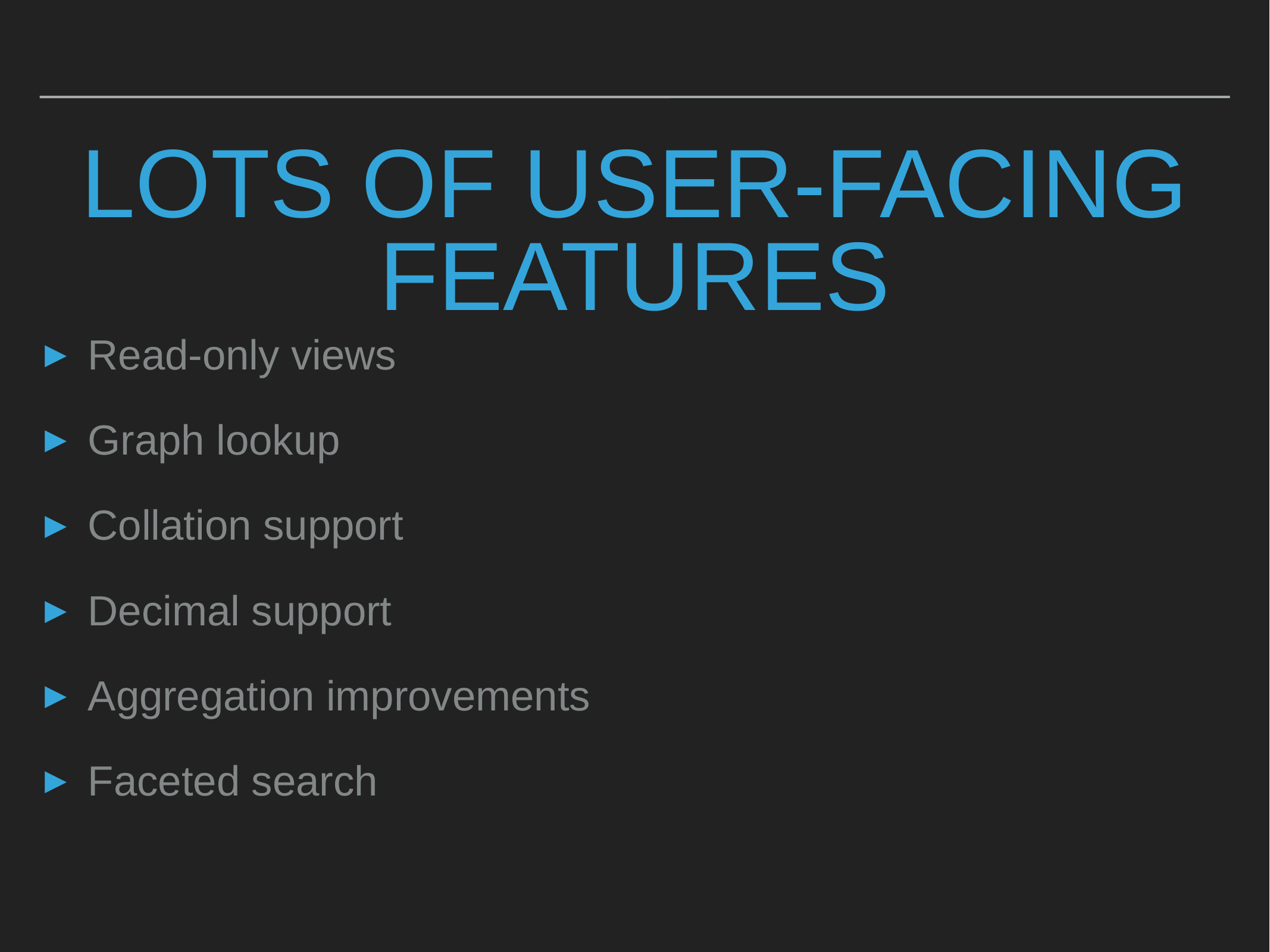

# Lots of user-facing features
Read-only views
Graph lookup
Collation support
Decimal support
Aggregation improvements
Faceted search